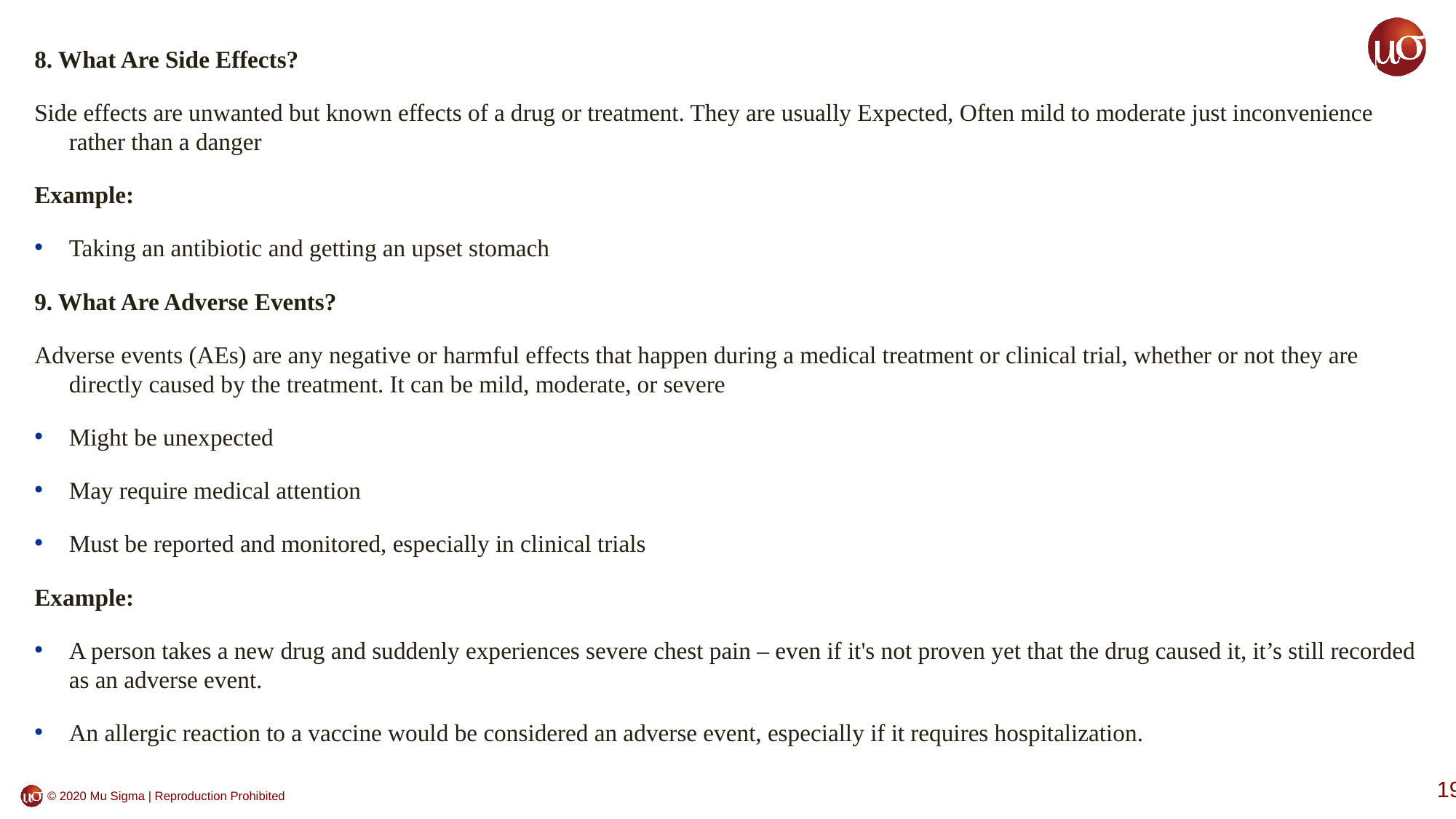

8. What Are Side Effects?
Side effects are unwanted but known effects of a drug or treatment. They are usually Expected, Often mild to moderate just inconvenience rather than a danger
Example:
Taking an antibiotic and getting an upset stomach
9. What Are Adverse Events?
Adverse events (AEs) are any negative or harmful effects that happen during a medical treatment or clinical trial, whether or not they are directly caused by the treatment. It can be mild, moderate, or severe
Might be unexpected
May require medical attention
Must be reported and monitored, especially in clinical trials
Example:
A person takes a new drug and suddenly experiences severe chest pain – even if it's not proven yet that the drug caused it, it’s still recorded as an adverse event.
An allergic reaction to a vaccine would be considered an adverse event, especially if it requires hospitalization.